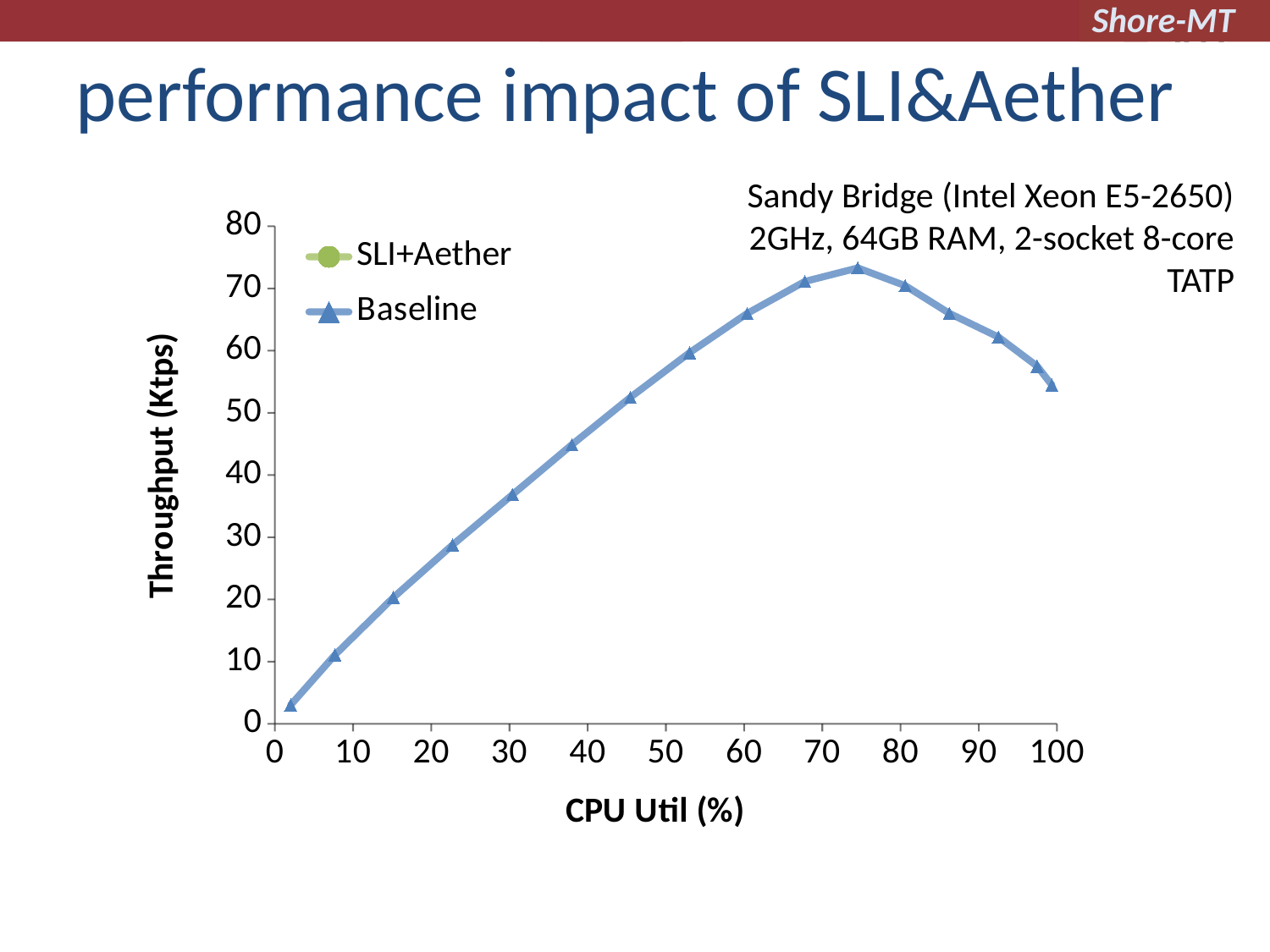

performance impact of SLI&Aether
Sandy Bridge (Intel Xeon E5-2650)
2GHz, 64GB RAM, 2-socket 8-core
TATP

### Chart

| Category | SLI+Aether | Baseline |
|---|---|---|